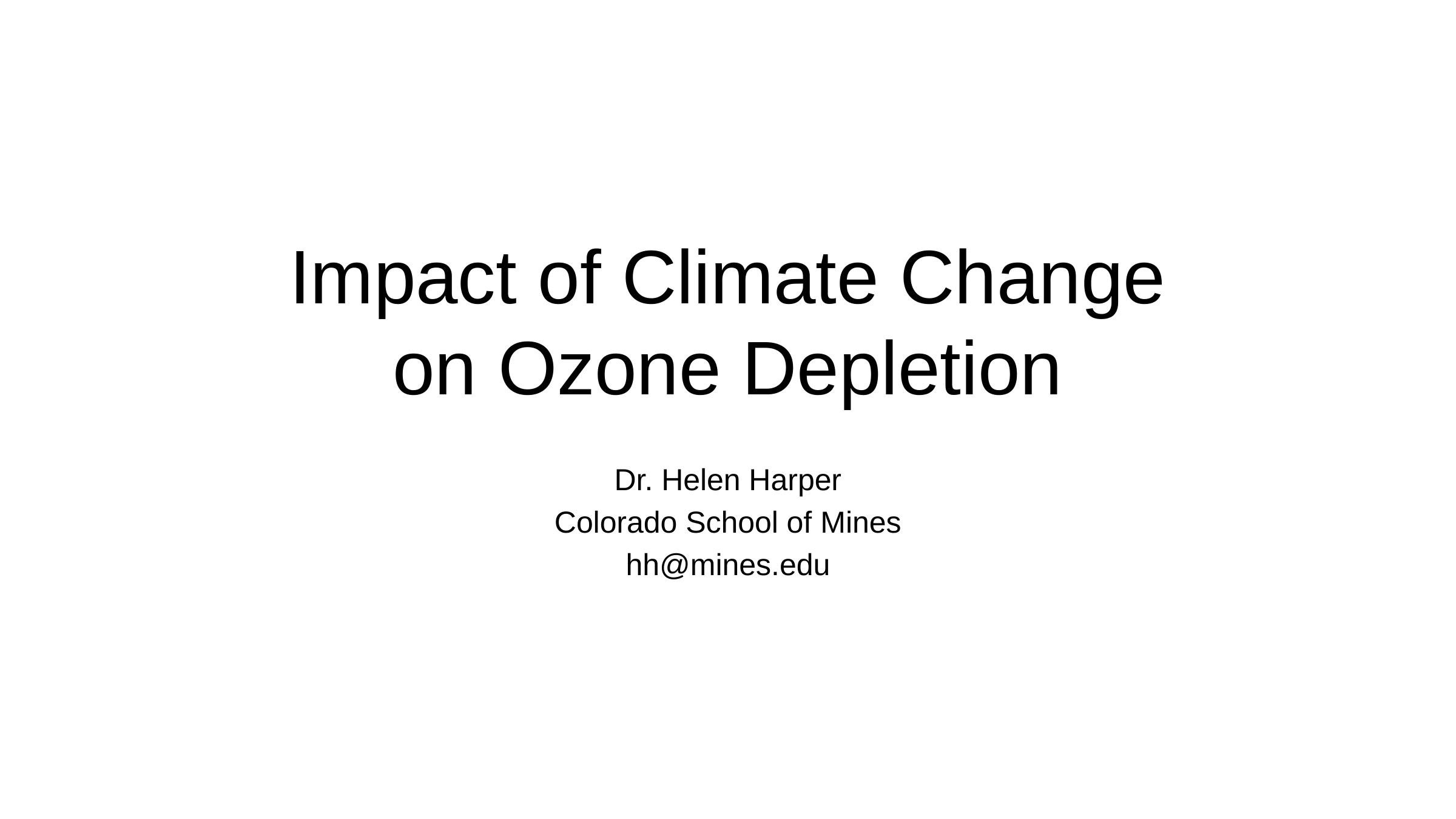

# Impact of Climate Change on Ozone Depletion
Dr. Helen Harper
Colorado School of Mines
hh@mines.edu